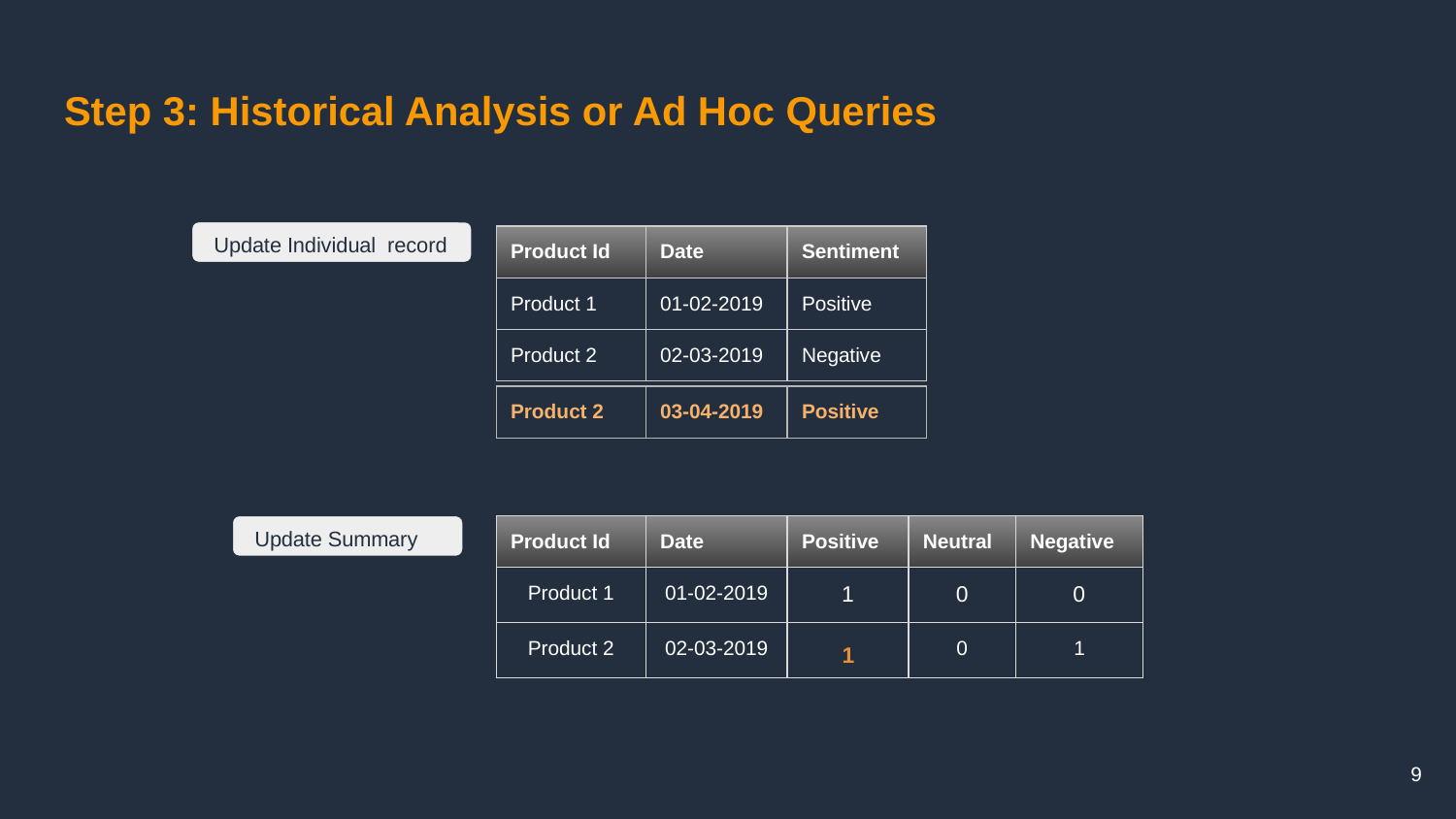

# Step 3: Historical Analysis or Ad Hoc Queries
 Update Individual  record

| Product Id | Date | Sentiment |
| --- | --- | --- |
| Product 1 | 01-02-2019 | Positive |
| Product 2 | 02-03-2019 | Negative |
| Product 2 | 03-04-2019 | Positive |
| --- | --- | --- |
| Product Id | Date | Positive | Neutral | Negative |
| --- | --- | --- | --- | --- |
| Product 1 | 01-02-2019 | 1 | 0 | 0 |
| Product 2 | 02-03-2019 | 0 | 0 | 1 |
 Update Summary
1
9